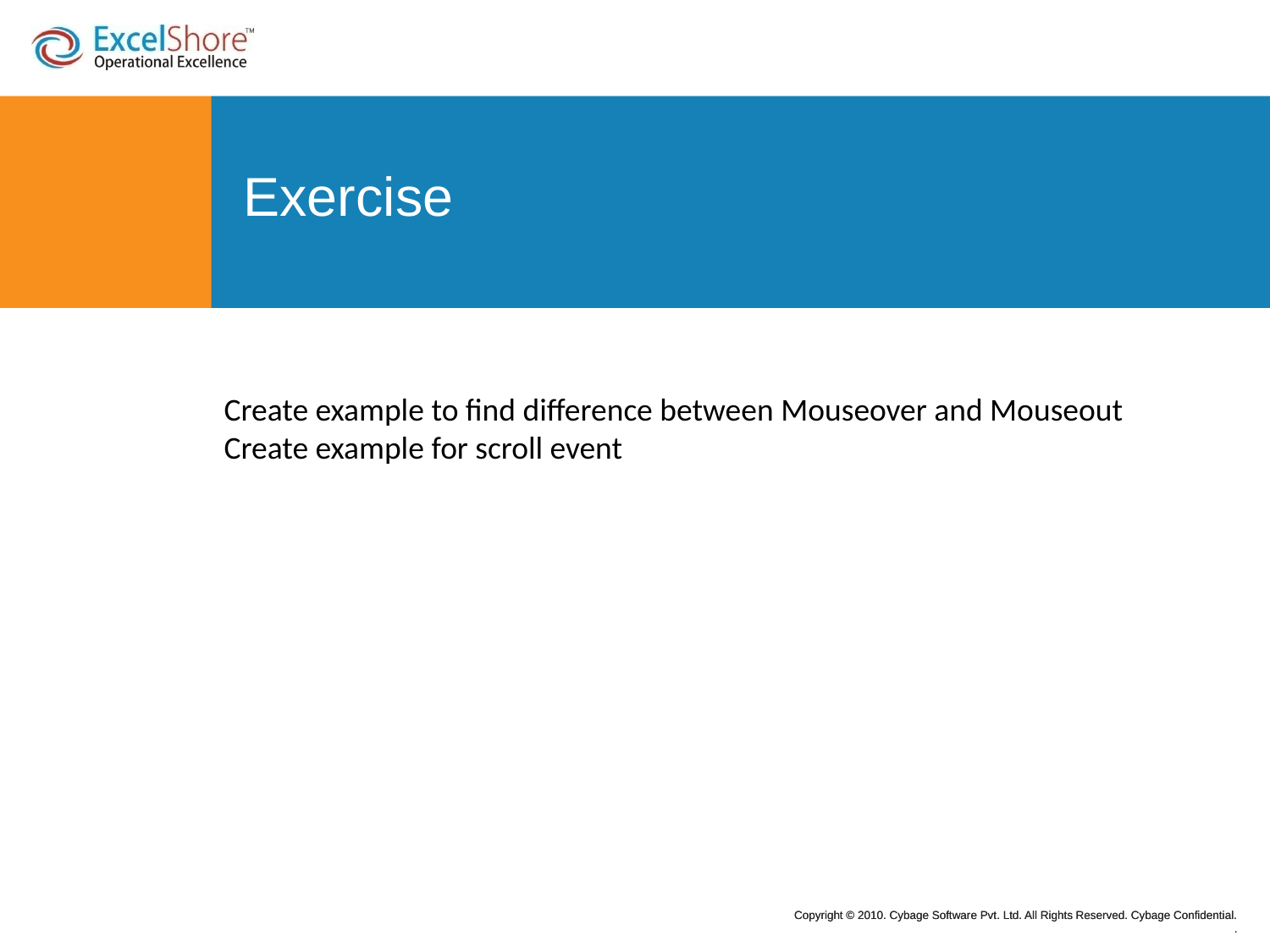

# Exercise
Create example to find difference between Mouseover and Mouseout
Create example for scroll event